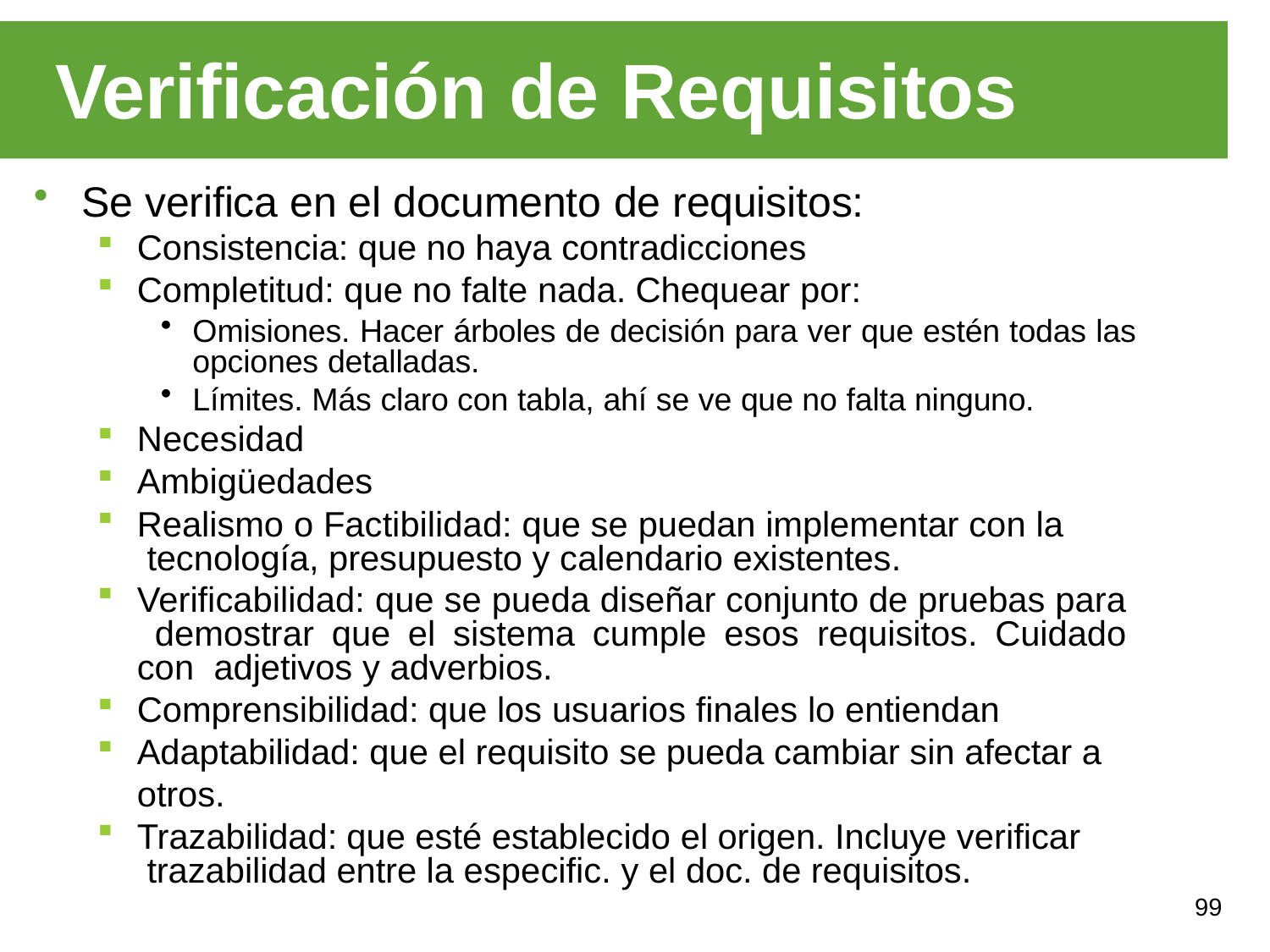

# Verificación de Requisitos
Se verifica en el documento de requisitos:
Consistencia: que no haya contradicciones
Completitud: que no falte nada. Chequear por:
Omisiones. Hacer árboles de decisión para ver que estén todas las  opciones detalladas.
Límites. Más claro con tabla, ahí se ve que no falta ninguno.
Necesidad
Ambigüedades
Realismo o Factibilidad: que se puedan implementar con la  tecnología, presupuesto y calendario existentes.
Verificabilidad: que se pueda diseñar conjunto de pruebas para  demostrar que el sistema cumple esos requisitos. Cuidado con  adjetivos y adverbios.
Comprensibilidad: que los usuarios finales lo entiendan
Adaptabilidad: que el requisito se pueda cambiar sin afectar a otros.
Trazabilidad: que esté establecido el origen. Incluye verificar  trazabilidad entre la especific. y el doc. de requisitos.
99